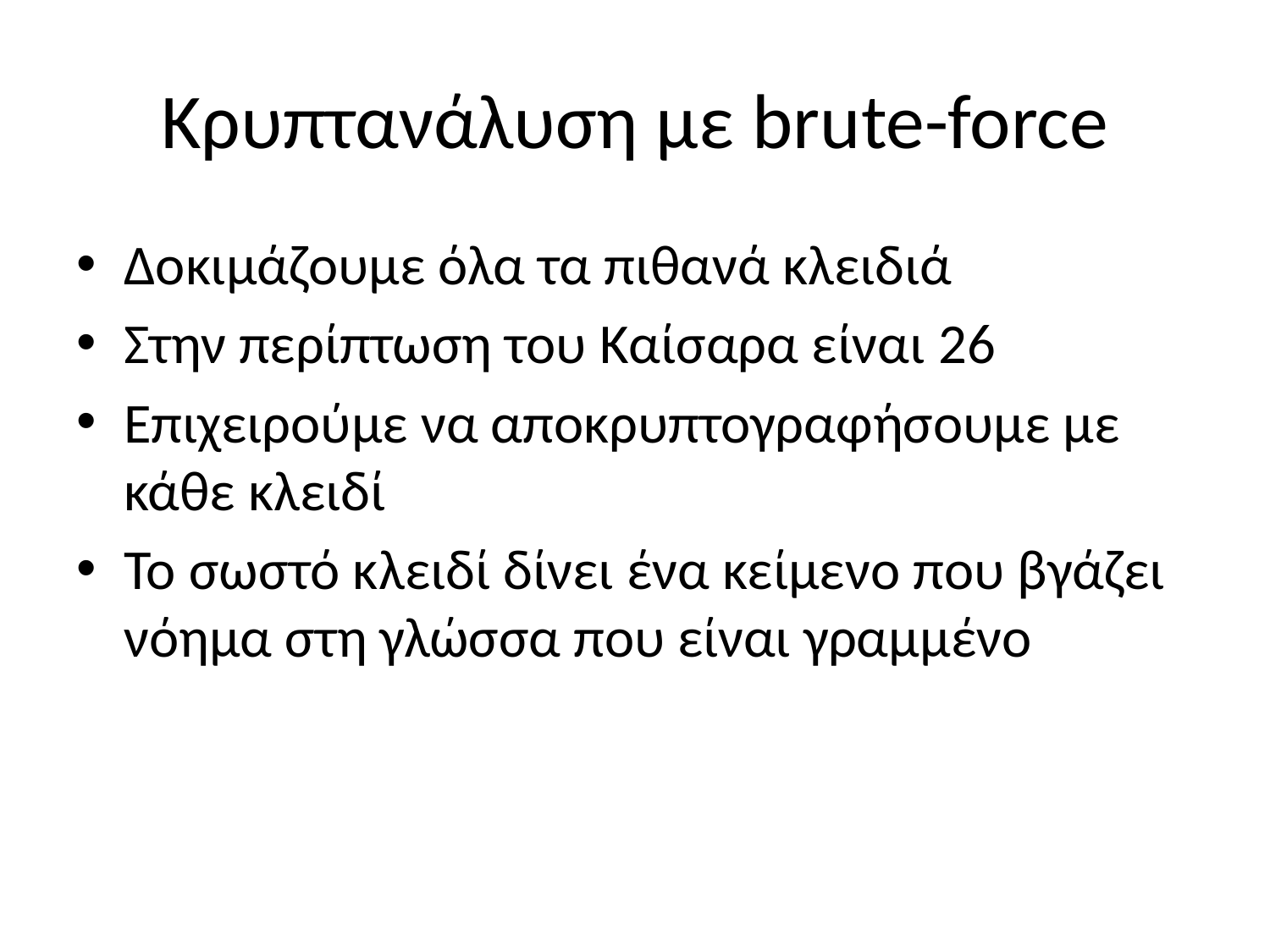

# Κρυπτανάλυση με brute-force
Δοκιμάζουμε όλα τα πιθανά κλειδιά
Στην περίπτωση του Καίσαρα είναι 26
Επιχειρούμε να αποκρυπτογραφήσουμε με κάθε κλειδί
Το σωστό κλειδί δίνει ένα κείμενο που βγάζει νόημα στη γλώσσα που είναι γραμμένο